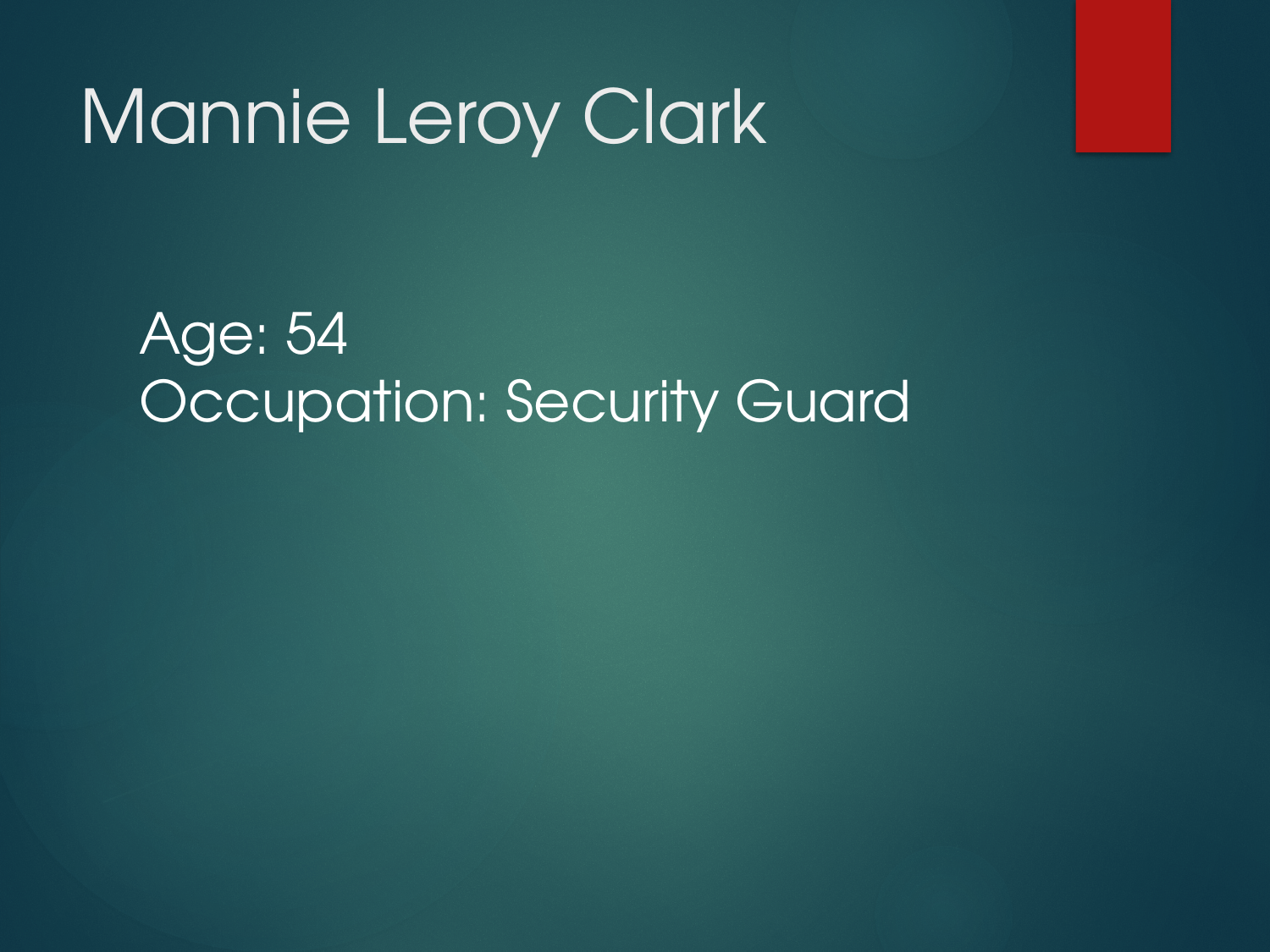

# Mannie Leroy Clark

Age: 54
Occupation: Security Guard